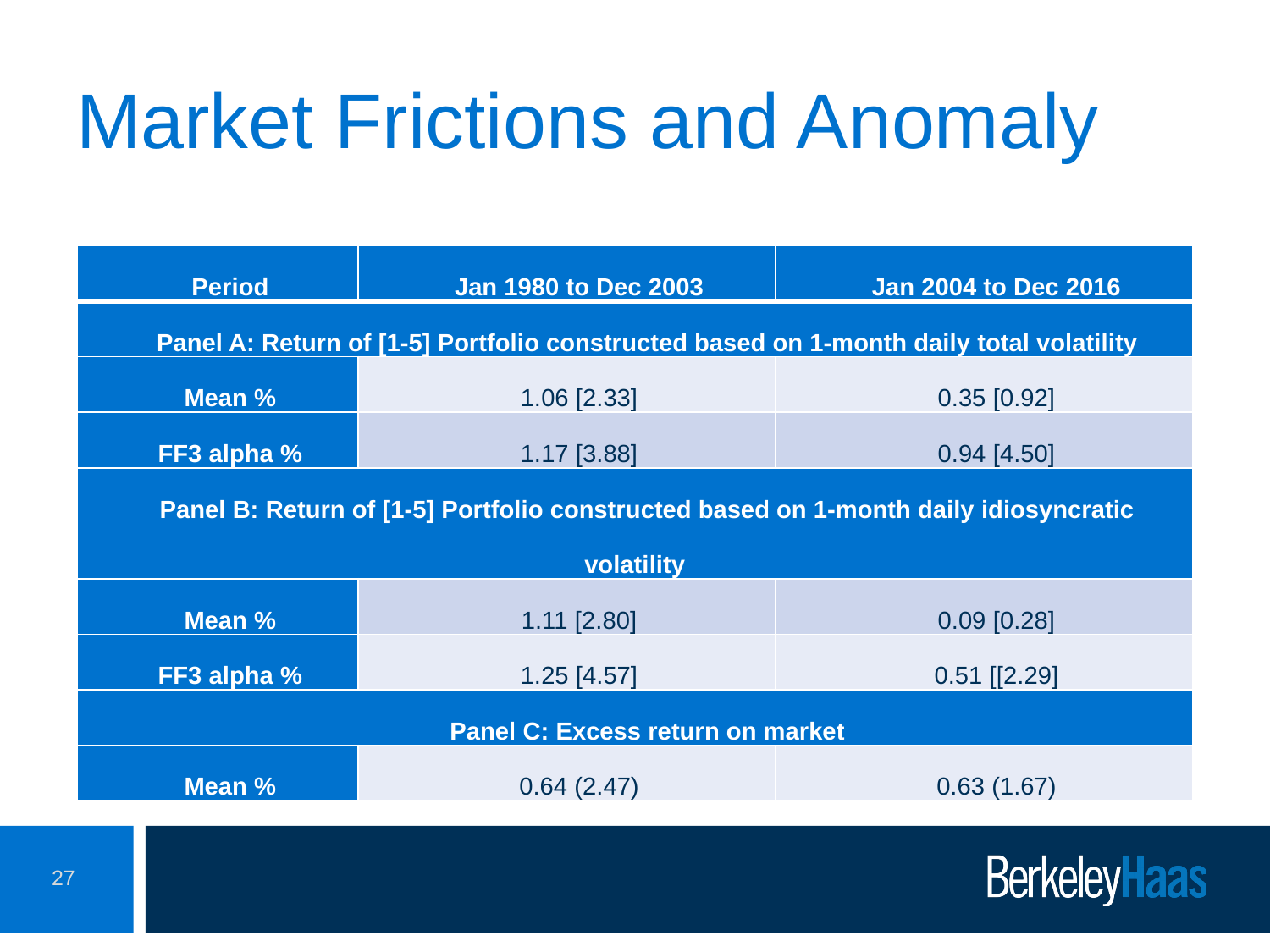

# Market Frictions and Anomaly
| Period | Jan 1980 to Dec 2003 | Jan 2004 to Dec 2016 |
| --- | --- | --- |
| Panel A: Return of [1-5] Portfolio constructed based on 1-month daily total volatility |  |  |
| Mean % | 1.06 [2.33] | 0.35 [0.92] |
| FF3 alpha % | 1.17 [3.88] | 0.94 [4.50] |
| Panel B: Return of [1-5] Portfolio constructed based on 1-month daily idiosyncratic volatility |  |  |
| Mean % | 1.11 [2.80] | 0.09 [0.28] |
| FF3 alpha % | 1.25 [4.57] | 0.51 [[2.29] |
| Panel C: Excess return on market |  |  |
| Mean % | 0.64 (2.47) | 0.63 (1.67) |
27